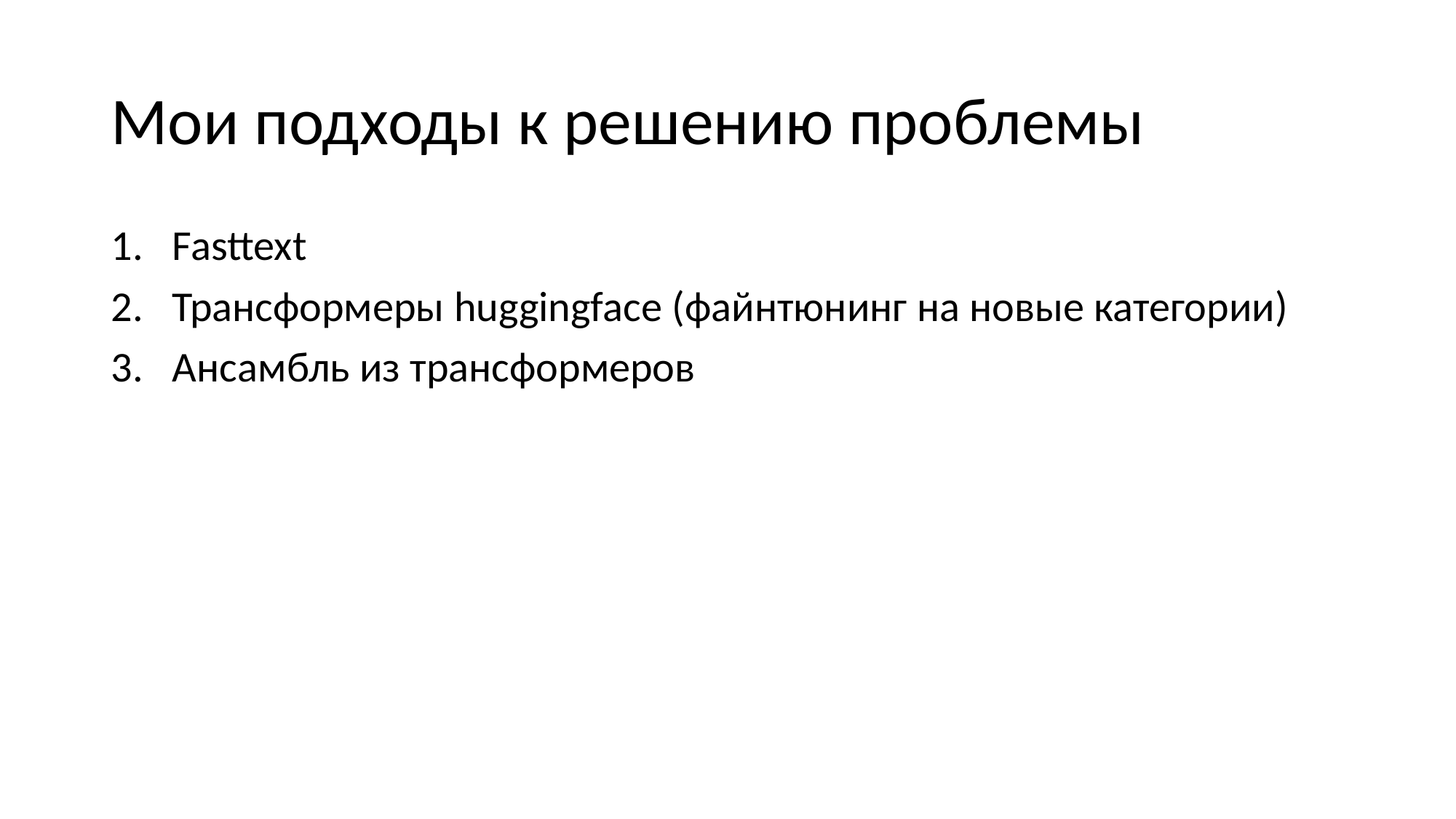

# Мои подходы к решению проблемы
Fasttext
Трансформеры huggingface (файнтюнинг на новые категории)
Ансамбль из трансформеров